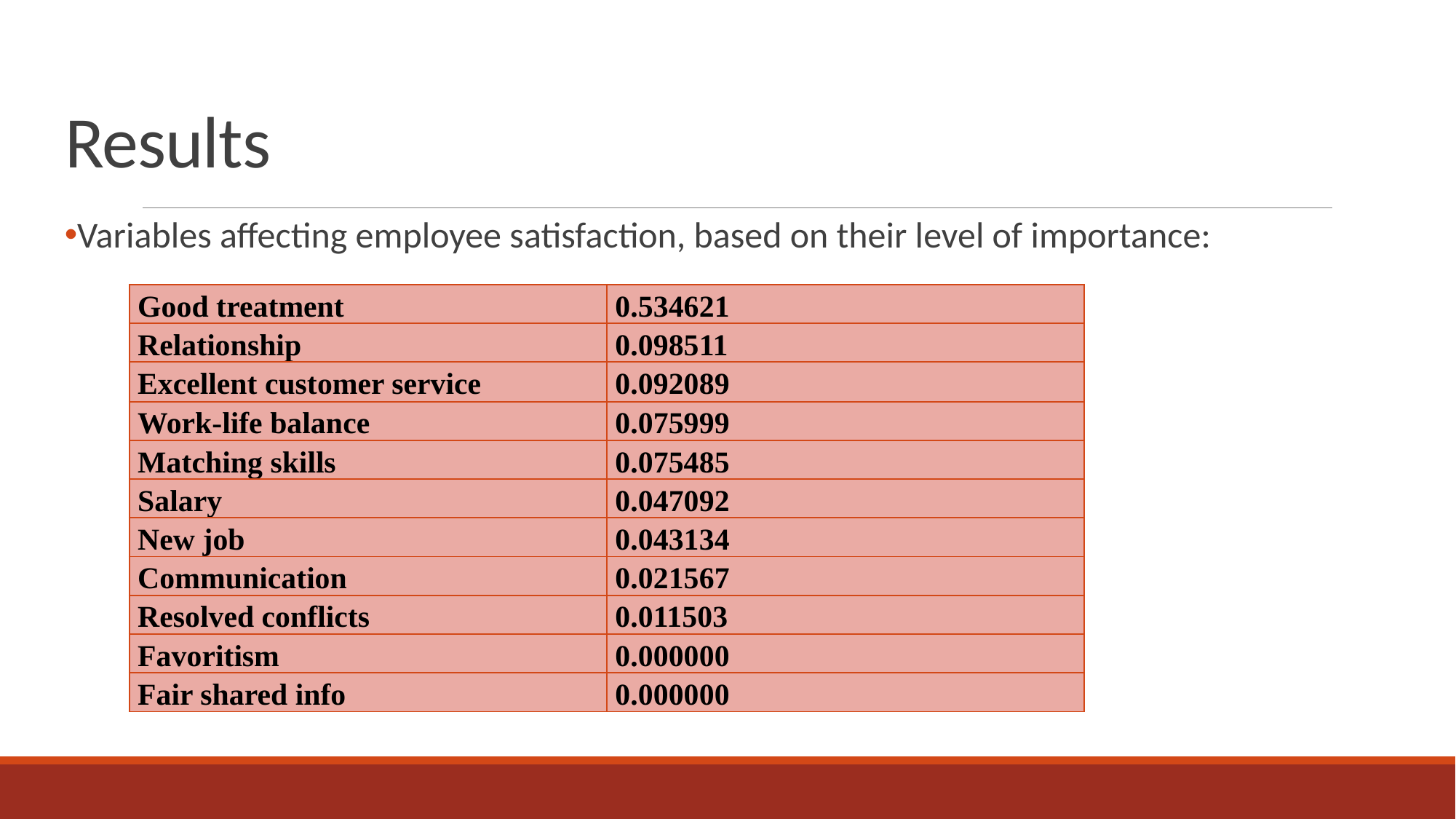

# Results
Variables affecting employee satisfaction, based on their level of importance:
| Good treatment | 0.534621 |
| --- | --- |
| Relationship | 0.098511 |
| Excellent customer service | 0.092089 |
| Work-life balance | 0.075999 |
| Matching skills | 0.075485 |
| Salary | 0.047092 |
| New job | 0.043134 |
| Communication | 0.021567 |
| Resolved conflicts | 0.011503 |
| Favoritism | 0.000000 |
| Fair shared info | 0.000000 |